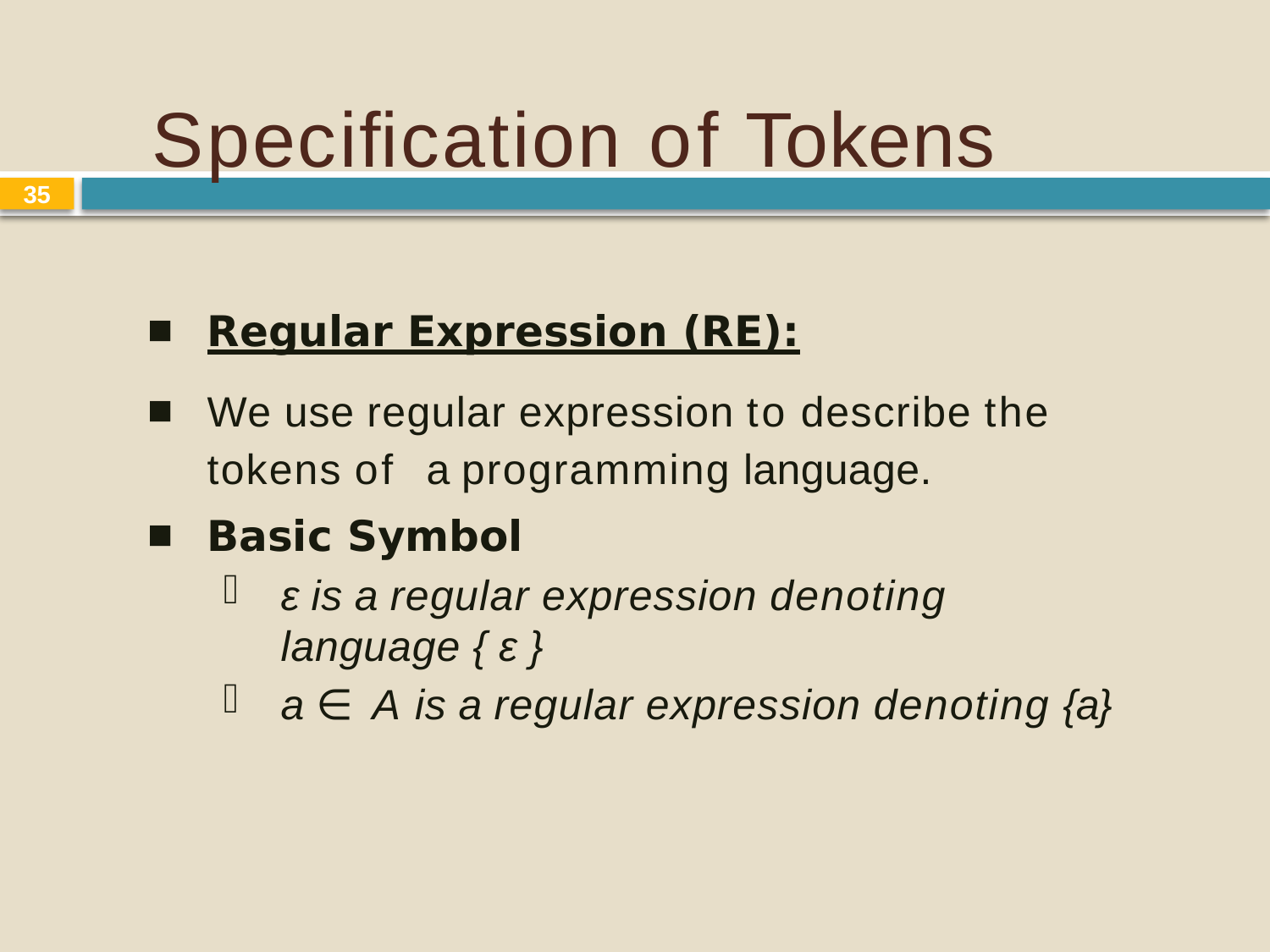

# Speciﬁcation of Tokens
35
Regular Expression (RE):
We use regular expression to describe the tokens of  a programming language.
Basic Symbol
ε is a regular expression denoting language { ε }
a ∈ A is a regular expression denoting {a}